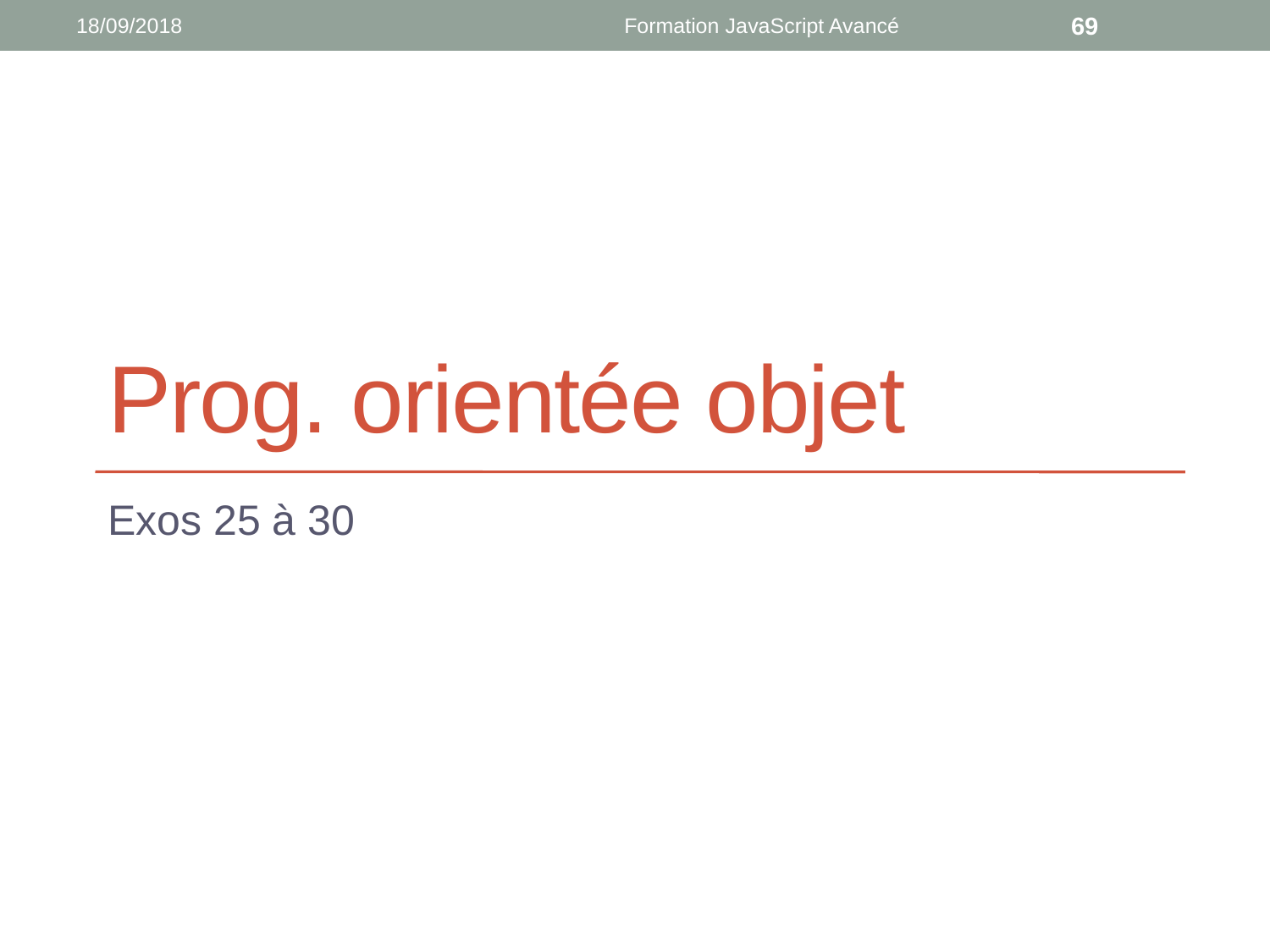

18/09/2018
Formation JavaScript Avancé
69
# Prog. orientée objet
Exos 25 à 30